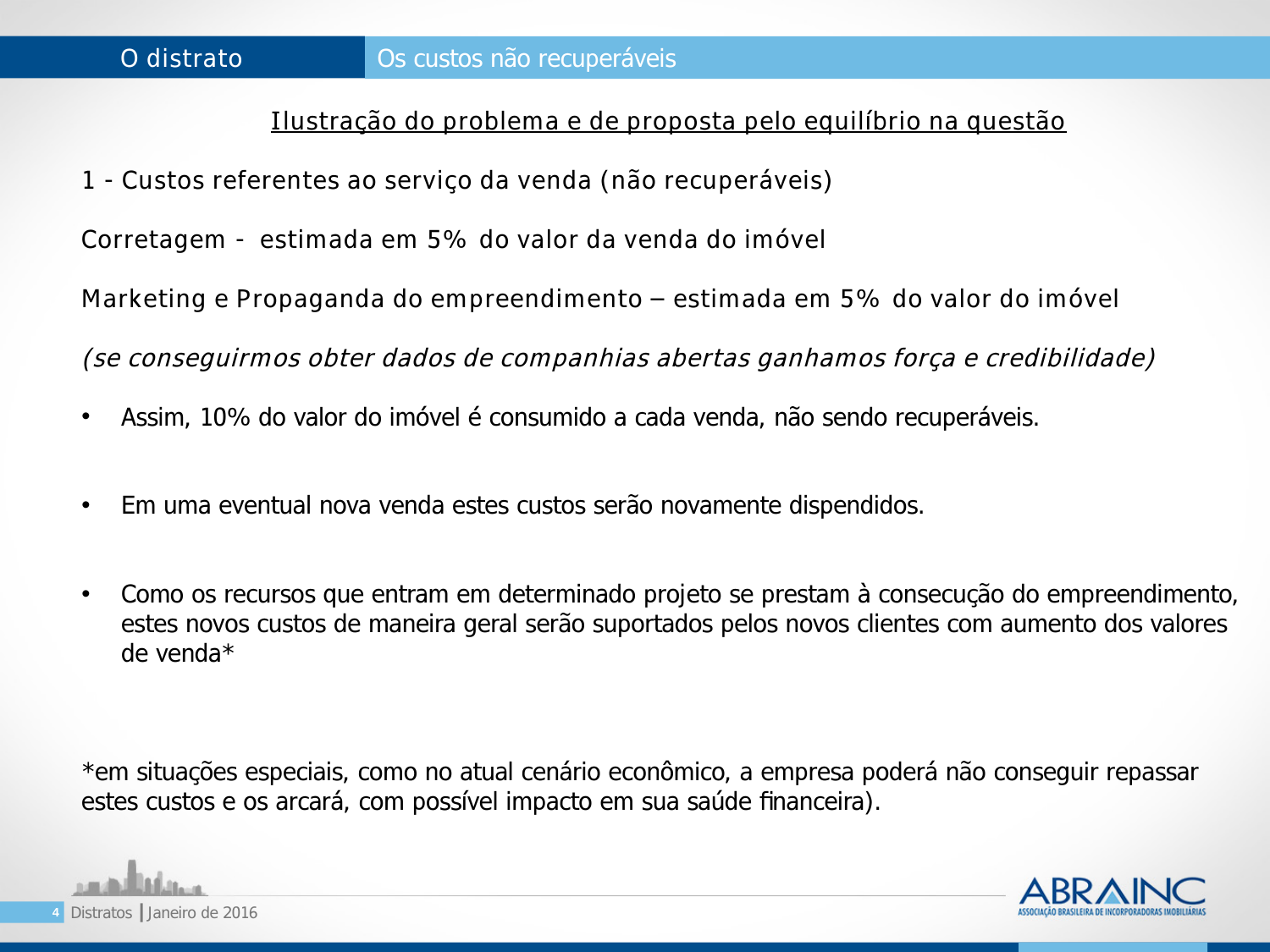

O distrato
Os custos não recuperáveis

Ilustração do problema e de proposta pelo equilíbrio na questão

1 - Custos referentes ao serviço da venda (não recuperáveis)

Corretagem -  estimada em 5% do valor da venda do imóvel

Marketing e Propaganda do empreendimento – estimada em 5% do valor do imóvel

(se conseguirmos obter dados de companhias abertas ganhamos força e credibilidade)

Assim, 10% do valor do imóvel é consumido a cada venda, não sendo recuperáveis.

Em uma eventual nova venda estes custos serão novamente dispendidos.

Como os recursos que entram em determinado projeto se prestam à consecução do empreendimento, estes novos custos de maneira geral serão suportados pelos novos clientes com aumento dos valores de venda*

*em situações especiais, como no atual cenário econômico, a empresa poderá não conseguir repassar estes custos e os arcará, com possível impacto em sua saúde financeira).